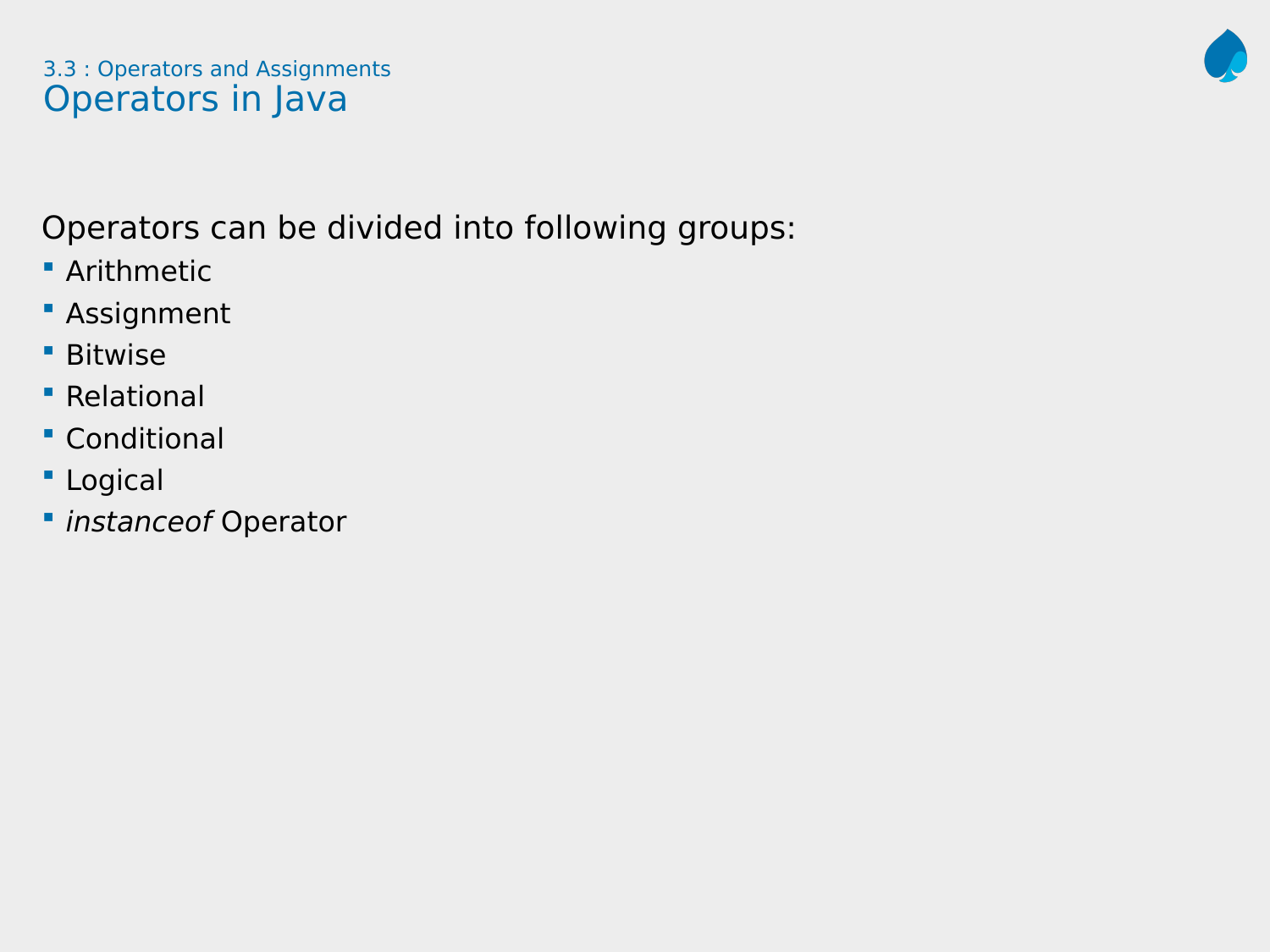

# 3.3 : Operators and Assignments Operators in Java
Operators can be divided into following groups:
Arithmetic
Assignment
Bitwise
Relational
Conditional
Logical
instanceof Operator